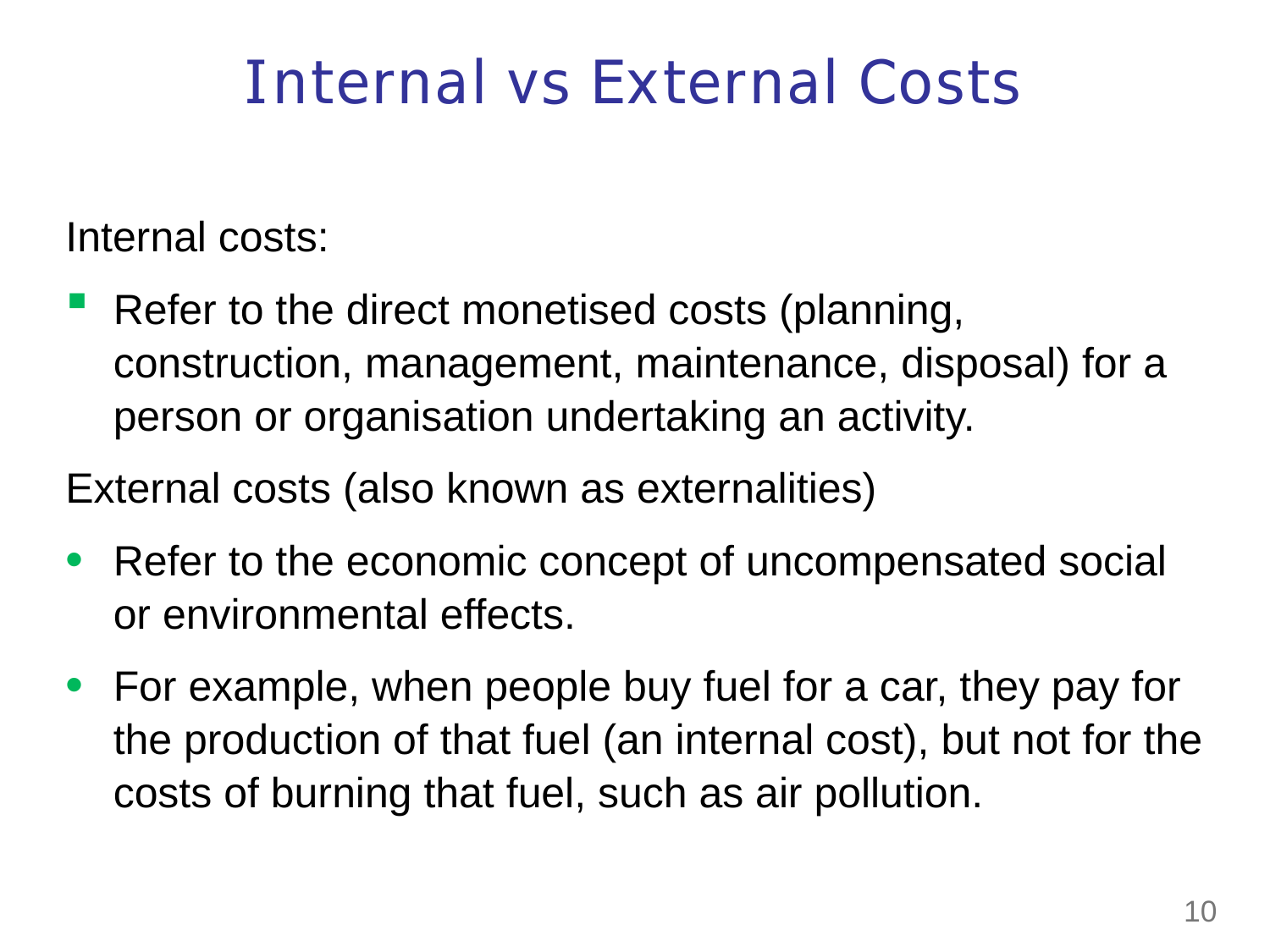

# Internal vs External Costs
Internal costs:
Refer to the direct monetised costs (planning, construction, management, maintenance, disposal) for a person or organisation undertaking an activity.
External costs (also known as externalities)
Refer to the economic concept of uncompensated social or environmental effects.
For example, when people buy fuel for a car, they pay for the production of that fuel (an internal cost), but not for the costs of burning that fuel, such as air pollution.